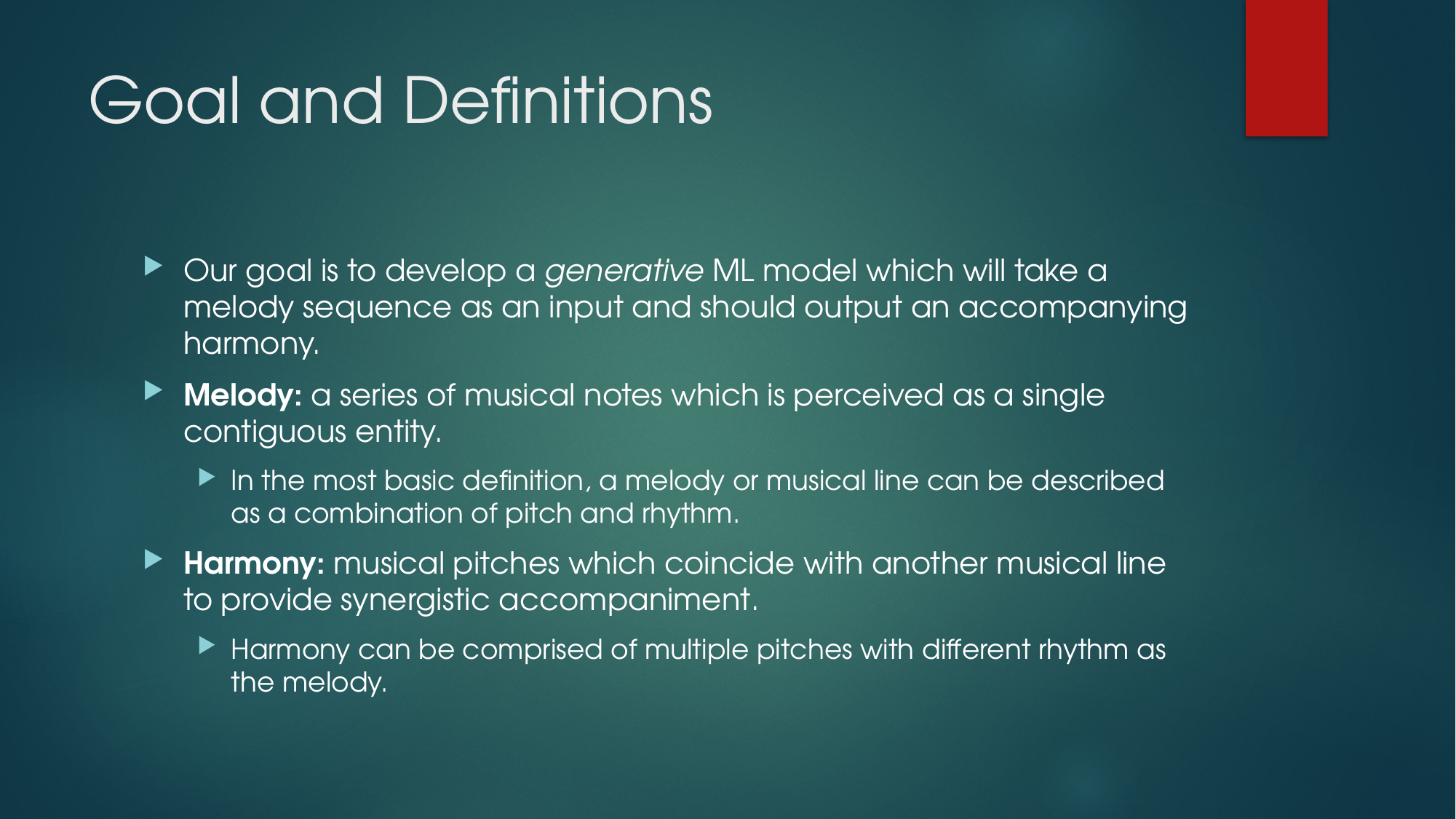

# Goal and Definitions
Our goal is to develop a generative ML model which will take a melody sequence as an input and should output an accompanying harmony.
Melody: a series of musical notes which is perceived as a single contiguous entity.
In the most basic definition, a melody or musical line can be described as a combination of pitch and rhythm.
Harmony: musical pitches which coincide with another musical line to provide synergistic accompaniment.
Harmony can be comprised of multiple pitches with different rhythm as the melody.